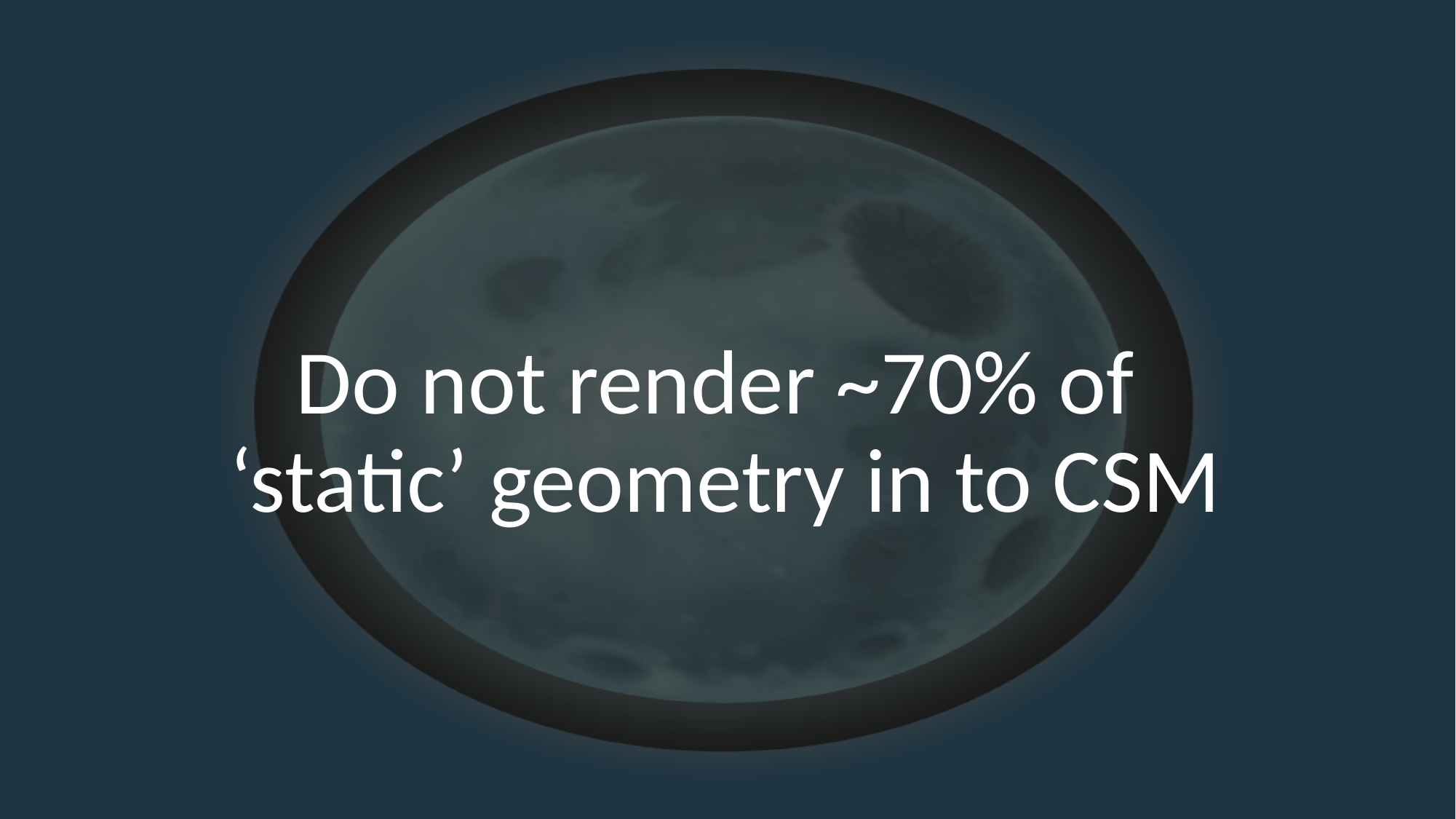

# Do not render ~70% of ‘static’ geometry in to CSM